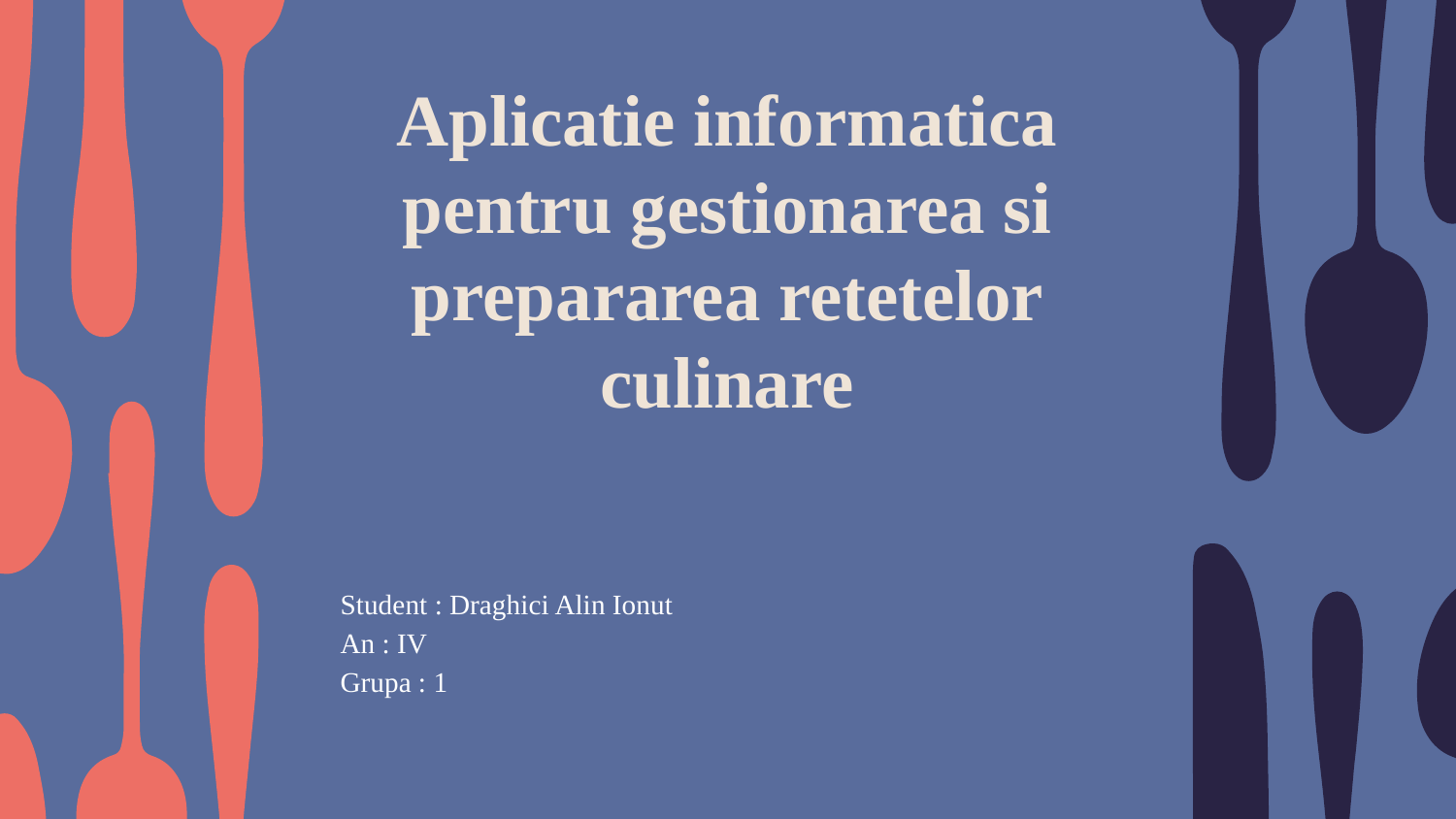

# Aplicatie informatica pentru gestionarea si prepararea retetelor culinare
Student : Draghici Alin Ionut
An : IV
Grupa : 1